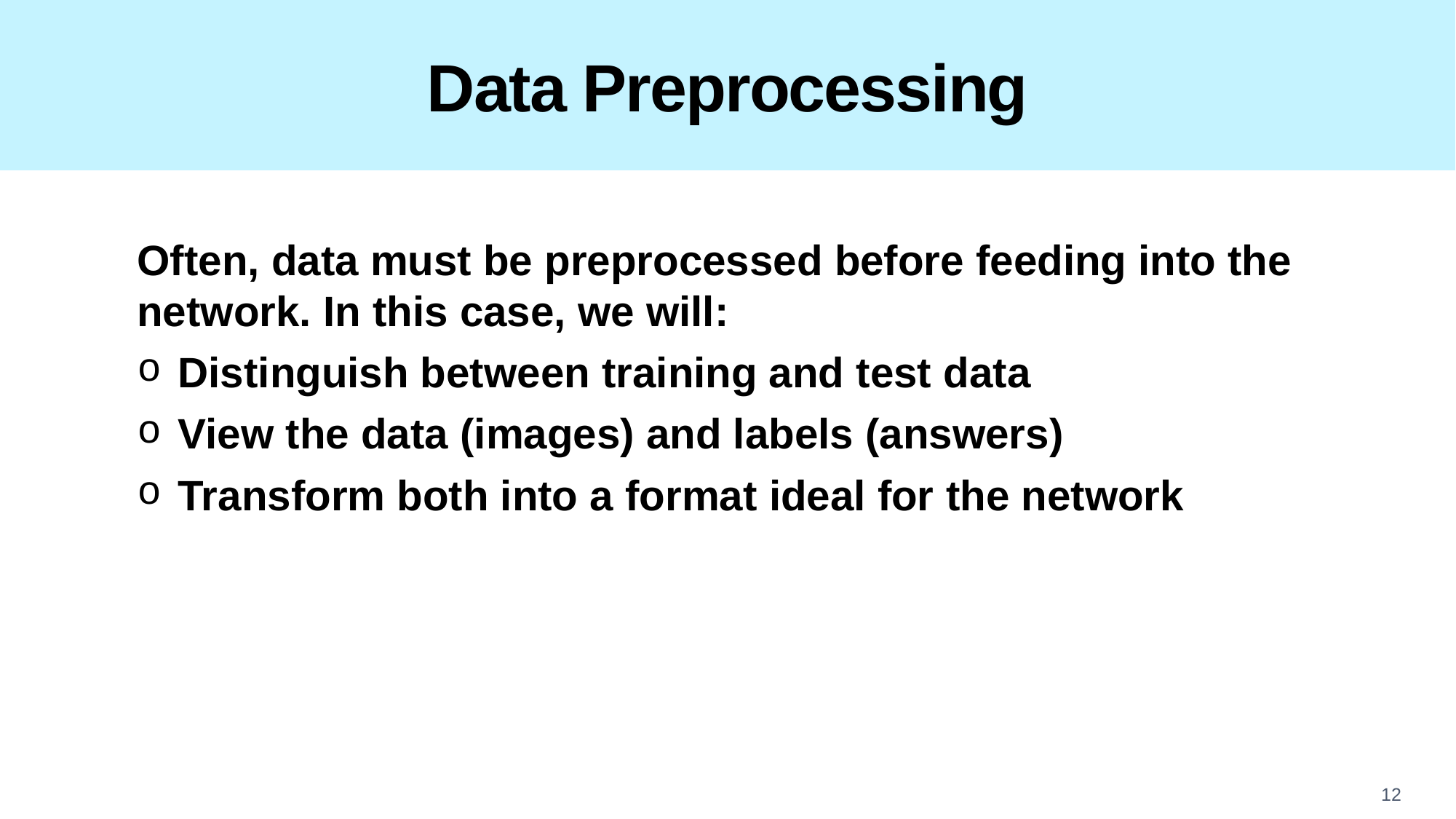

# Data Preprocessing
Often, data must be preprocessed before feeding into the network. In this case, we will:
Distinguish between training and test data
View the data (images) and labels (answers)
Transform both into a format ideal for the network

12